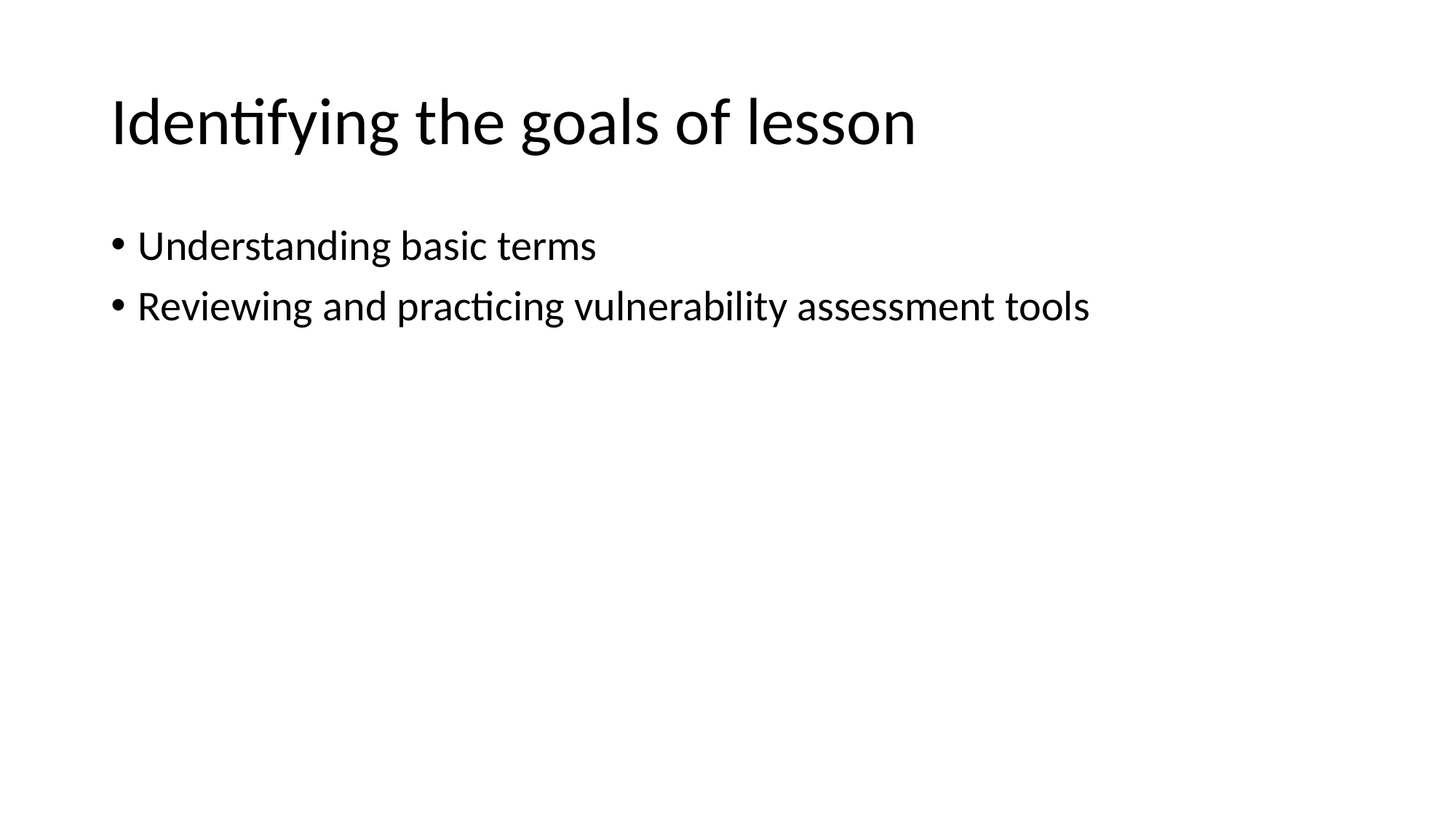

# Identifying the goals of lesson
Understanding basic terms
Reviewing and practicing vulnerability assessment tools